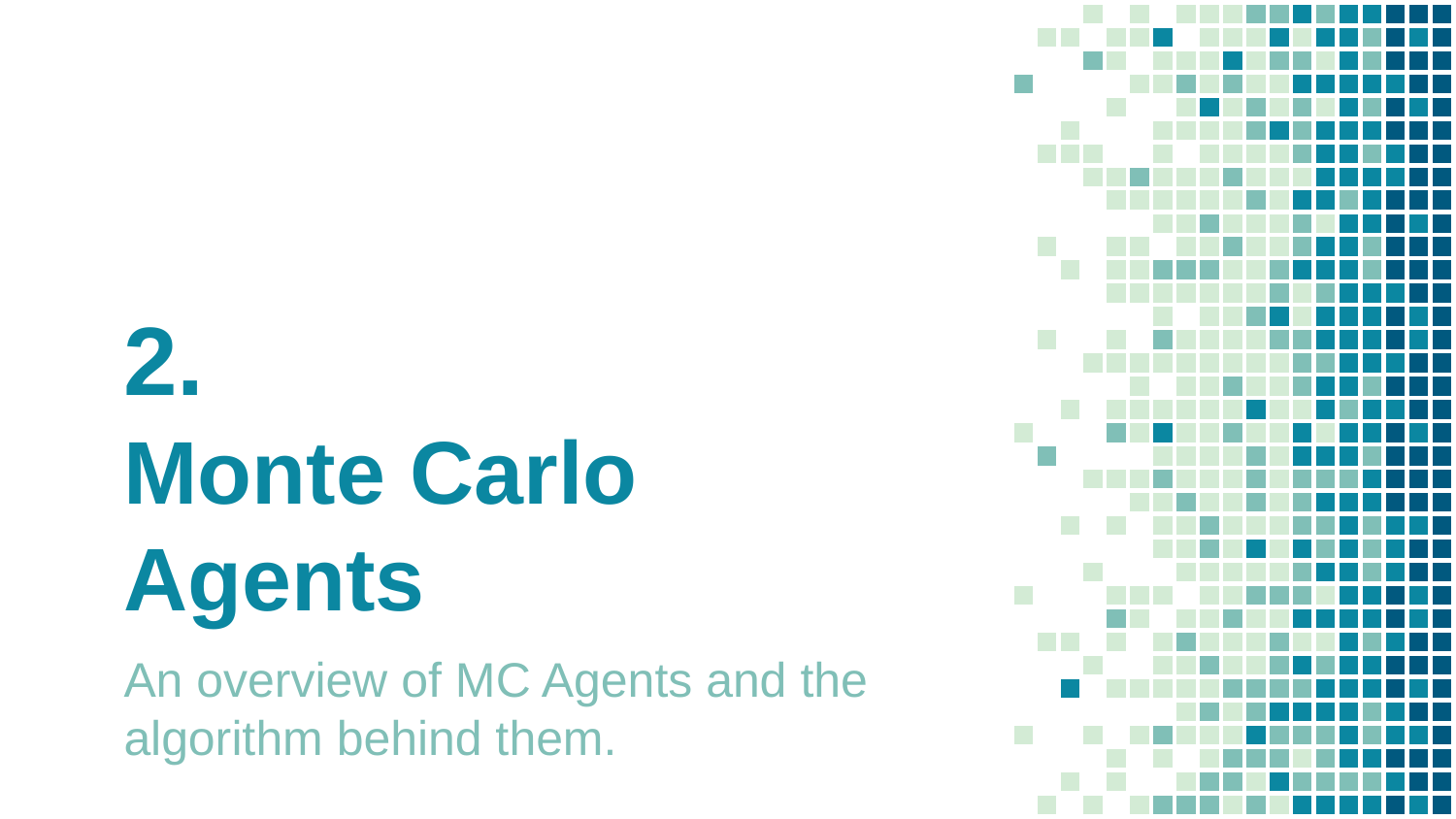

# 2.
Monte Carlo Agents
An overview of MC Agents and the algorithm behind them.